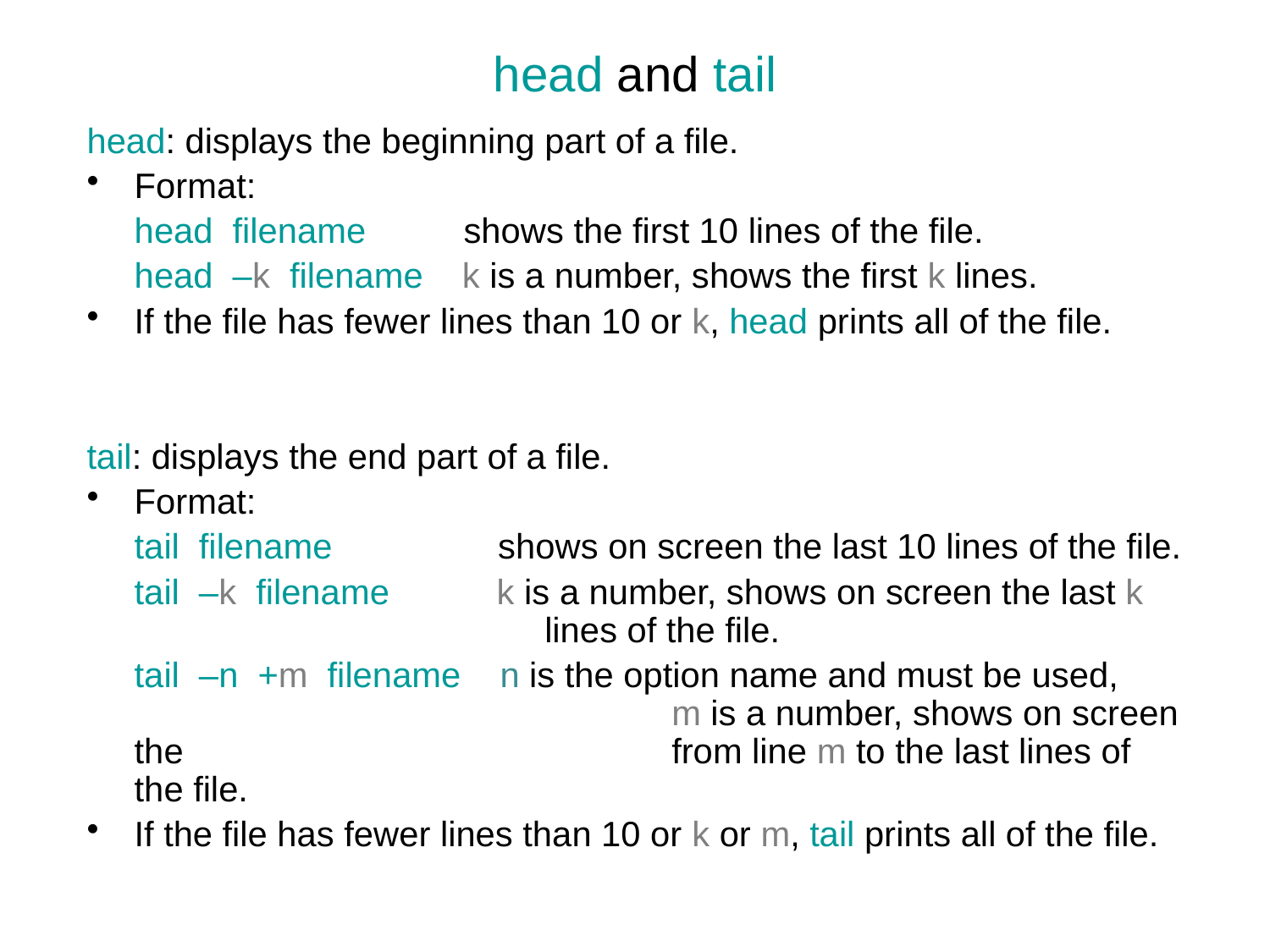

# head and tail
head: displays the beginning part of a file.
Format:
	head  filename          shows the first 10 lines of the file.
	head  –k  filename    k is a number, shows the first k lines.
If the file has fewer lines than 10 or k, head prints all of the file.

tail: displays the end part of a file.
Format:
	tail  filename                 shows on screen the last 10 lines of the file.
	tail  –k  filename           k is a number, shows on screen the last k 			   lines of the file.
	tail  –n  +m  filename    n is the option name and must be used,                     			   m is a number, shows on screen the 				   from line m to the last lines of the file.
If the file has fewer lines than 10 or k or m, tail prints all of the file.